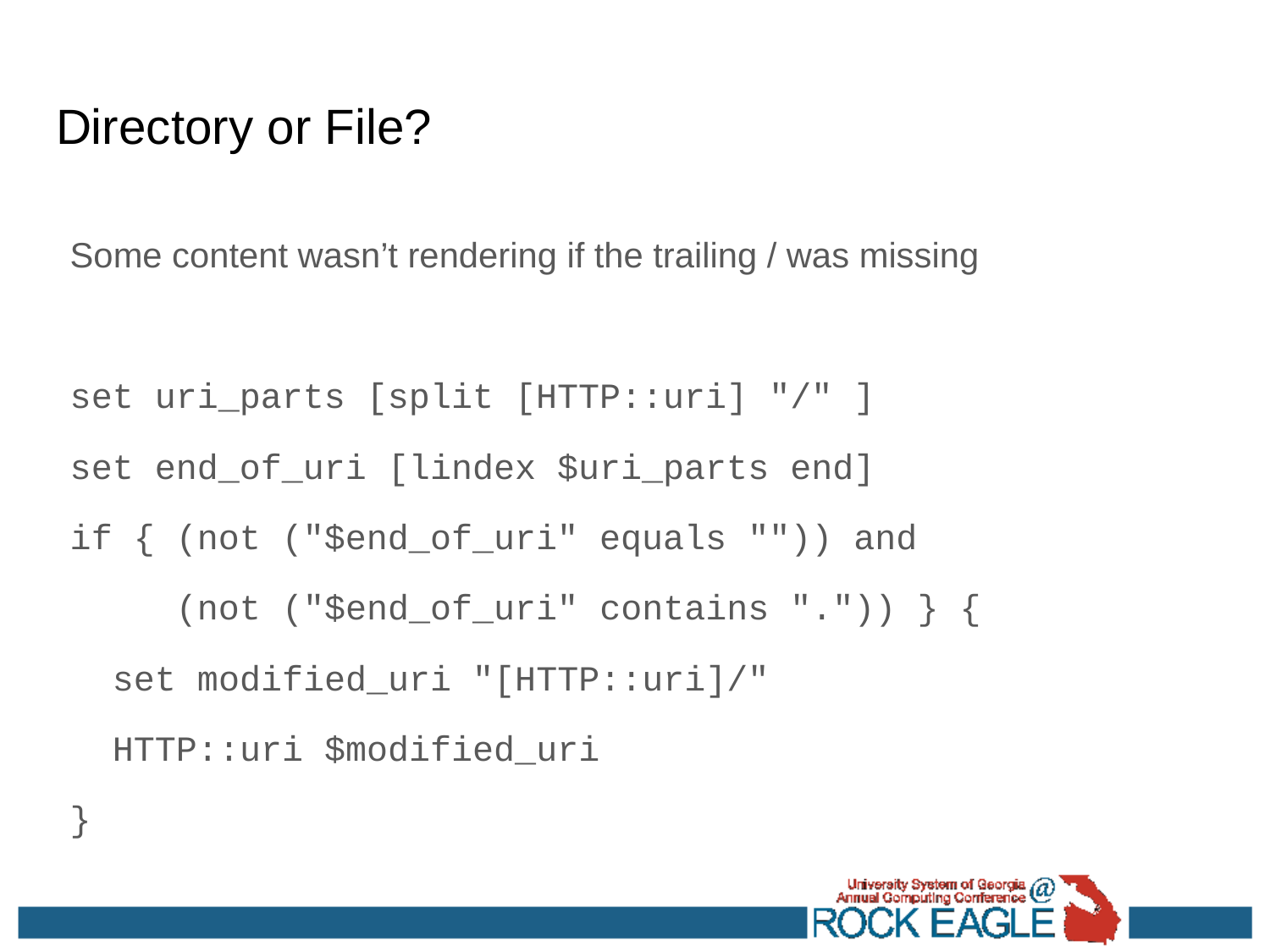

# Directory or File?
Some content wasn’t rendering if the trailing / was missing

set uri_parts [split [HTTP::uri] "/" ]
set end_of_uri [lindex $uri_parts end]
if { (not ("$end_of_uri" equals "")) and
     (not ("$end_of_uri" contains ".")) } {
  set modified_uri "[HTTP::uri]/"
  HTTP::uri $modified_uri
}